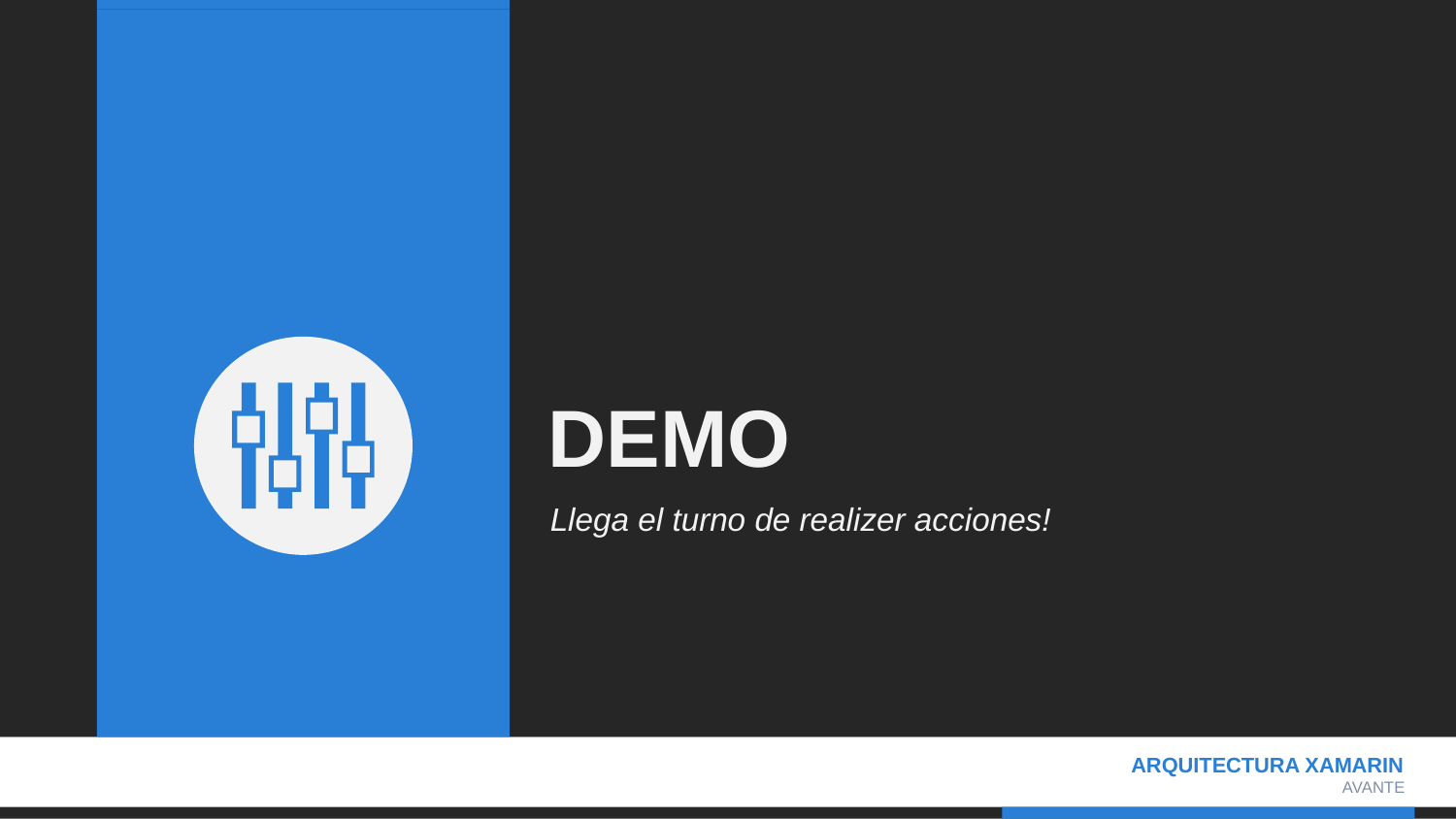

# DEMO
Llega el turno de realizer acciones!